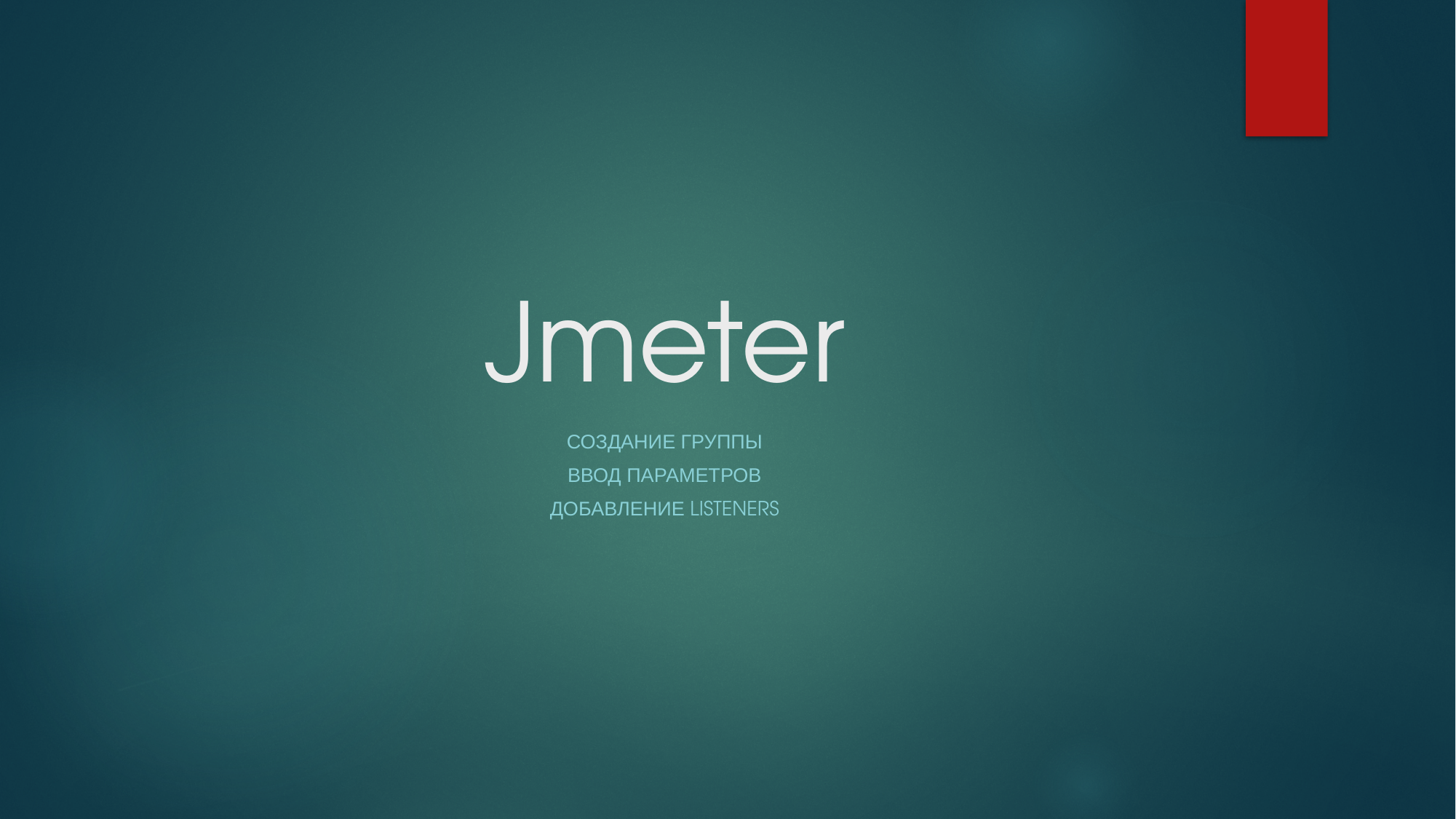

# Jmeter
Создание группы
Ввод параметров
Добавление Listeners